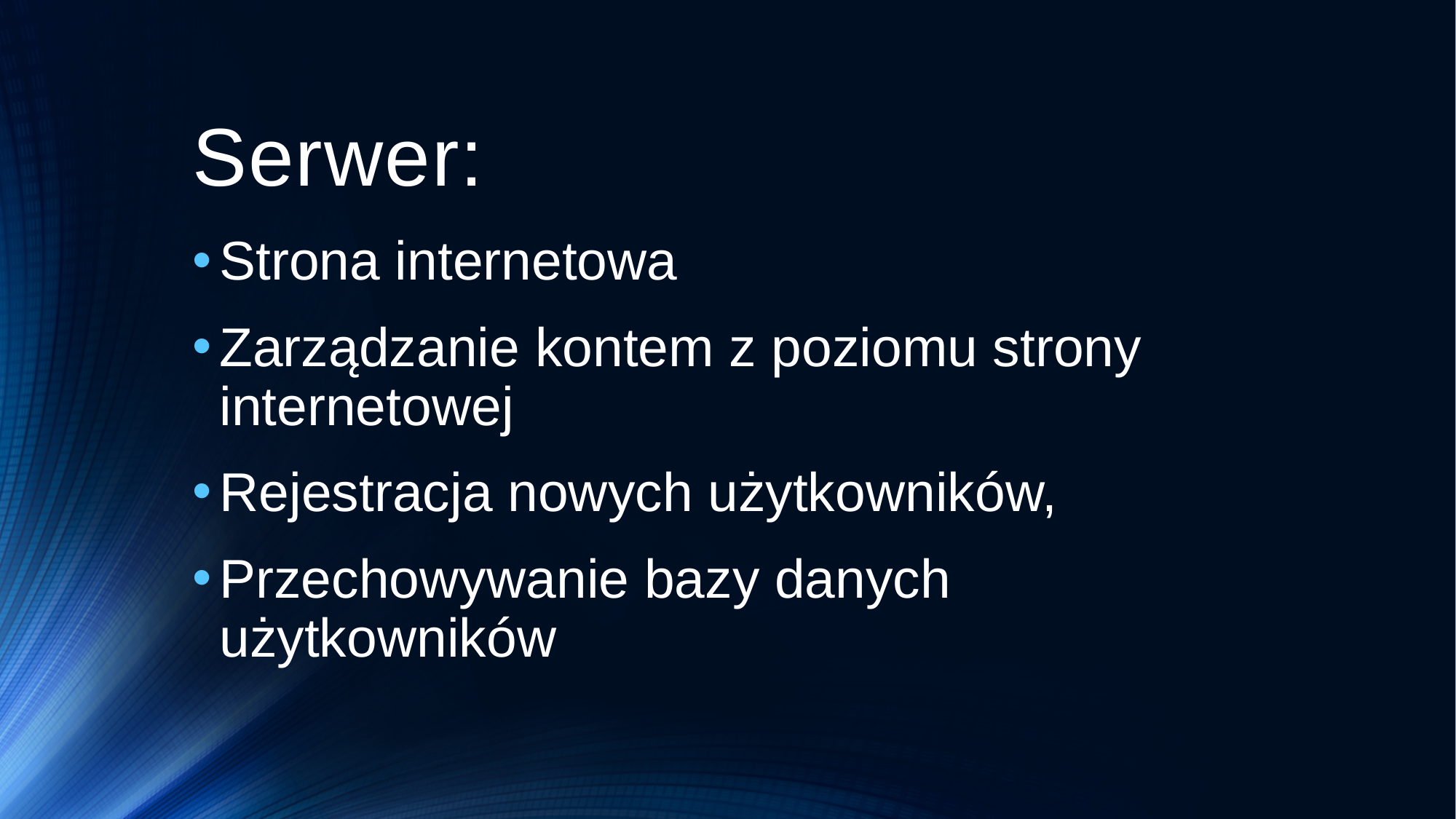

# Serwer:
Strona internetowa
Zarządzanie kontem z poziomu strony internetowej
Rejestracja nowych użytkowników,
Przechowywanie bazy danych użytkowników